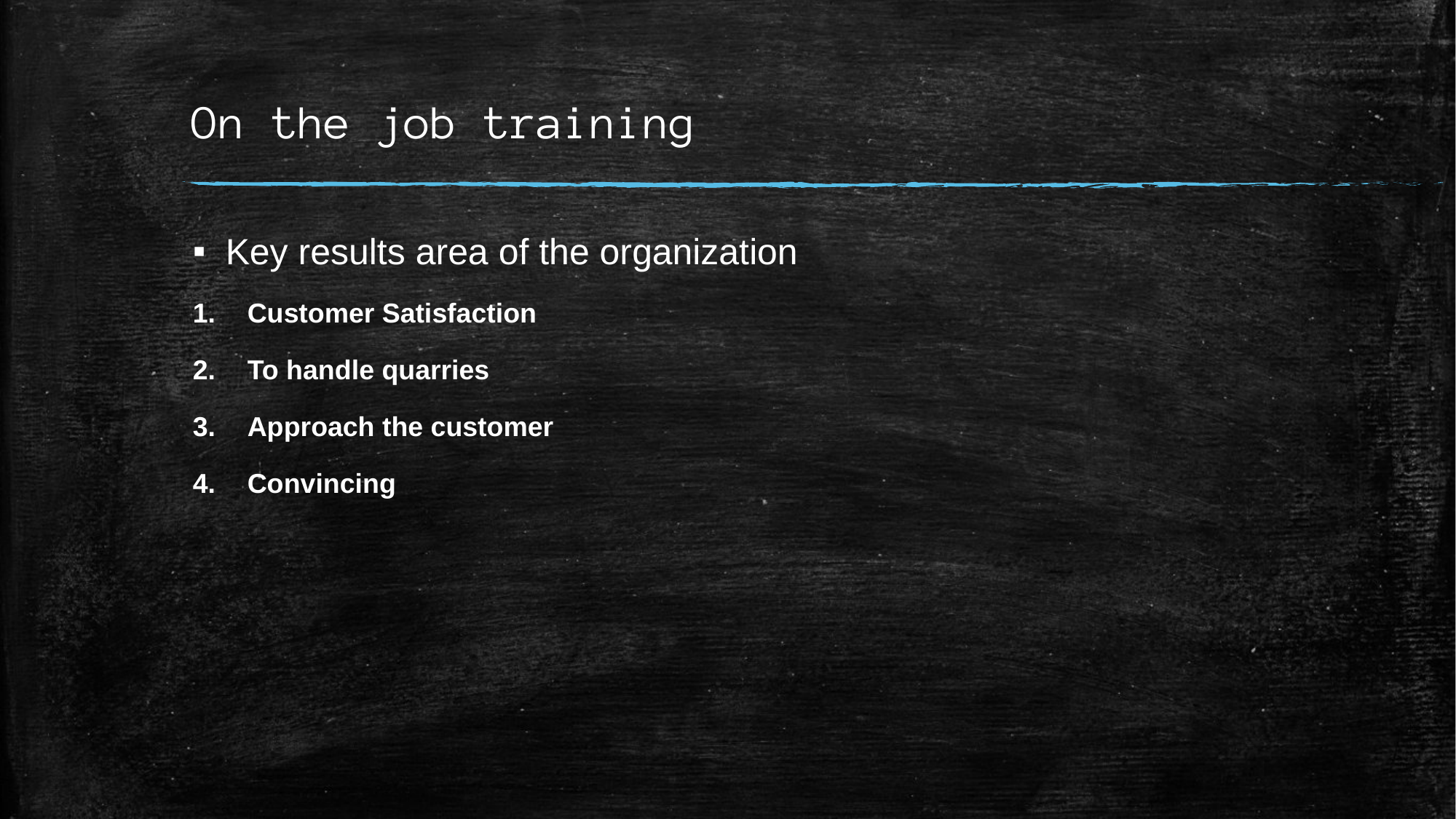

# On the job training
Key results area of the organization
Customer Satisfaction
To handle quarries
Approach the customer
Convincing